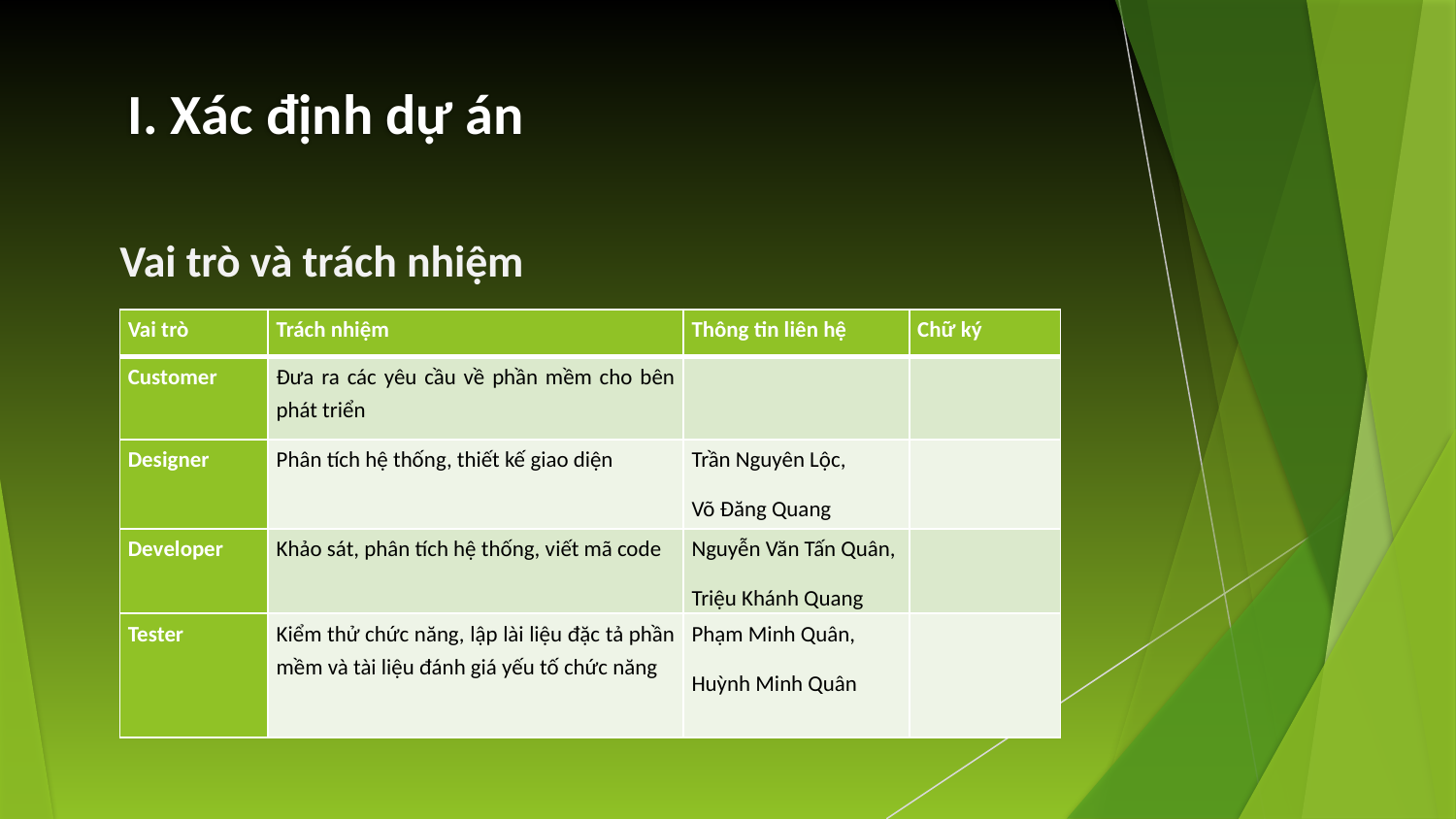

I. Xác định dự án
Vai trò và trách nhiệm

| Vai trò | Trách nhiệm | Thông tin liên hệ | Chữ ký |
| --- | --- | --- | --- |
| Customer | Đưa ra các yêu cầu về phần mềm cho bên phát triển |  |  |
| Designer | Phân tích hệ thống, thiết kế giao diện | Trần Nguyên Lộc, Võ Đăng Quang |  |
| Developer | Khảo sát, phân tích hệ thống, viết mã code | Nguyễn Văn Tấn Quân, Triệu Khánh Quang |  |
| Tester | Kiểm thử chức năng, lập lài liệu đặc tả phần mềm và tài liệu đánh giá yếu tố chức năng | Phạm Minh Quân, Huỳnh Minh Quân |  |